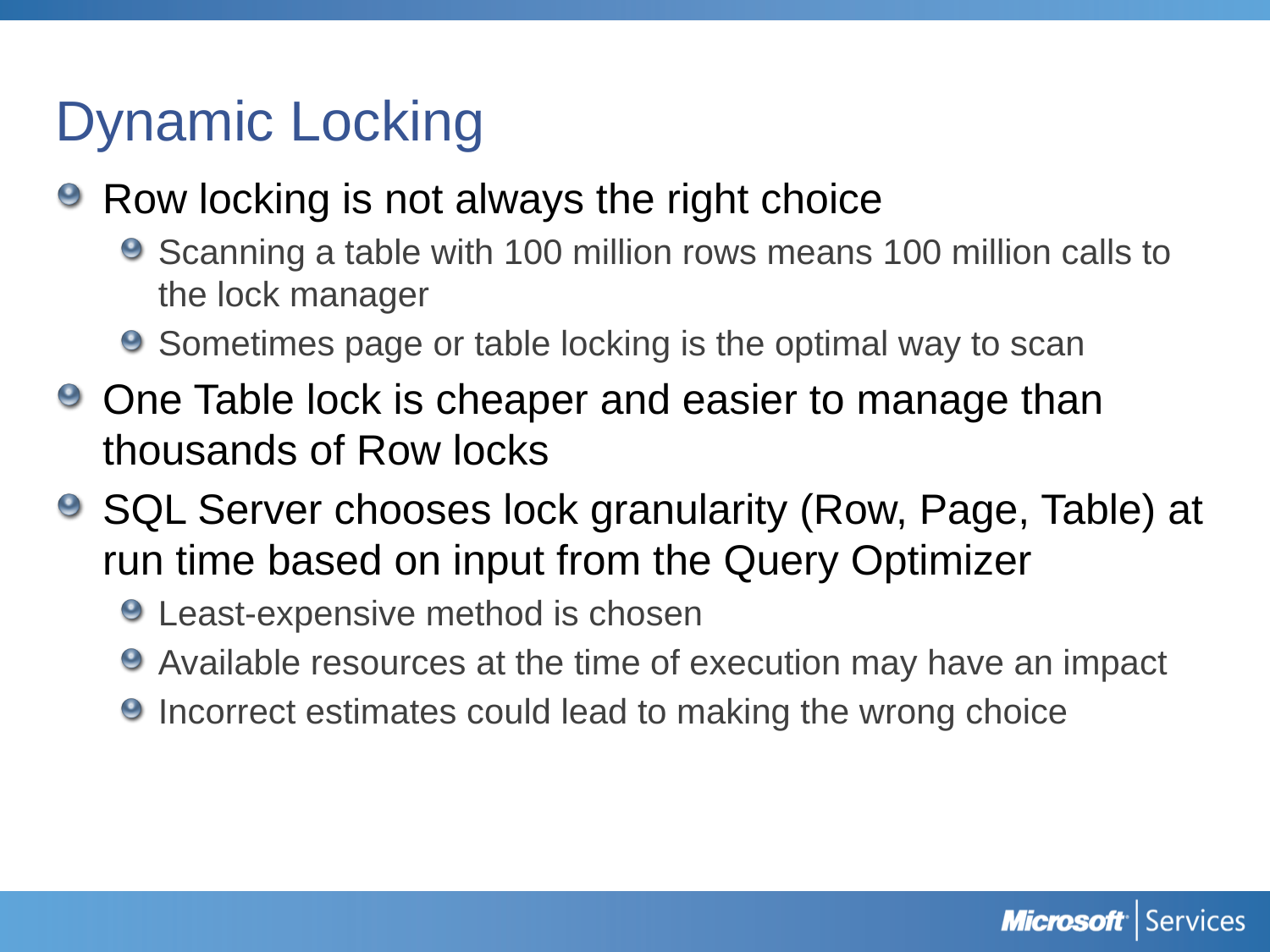

# Dynamic Locking
Row locking is not always the right choice
Scanning a table with 100 million rows means 100 million calls to the lock manager
Sometimes page or table locking is the optimal way to scan
One Table lock is cheaper and easier to manage than thousands of Row locks
SQL Server chooses lock granularity (Row, Page, Table) at run time based on input from the Query Optimizer
Least-expensive method is chosen
Available resources at the time of execution may have an impact
Incorrect estimates could lead to making the wrong choice